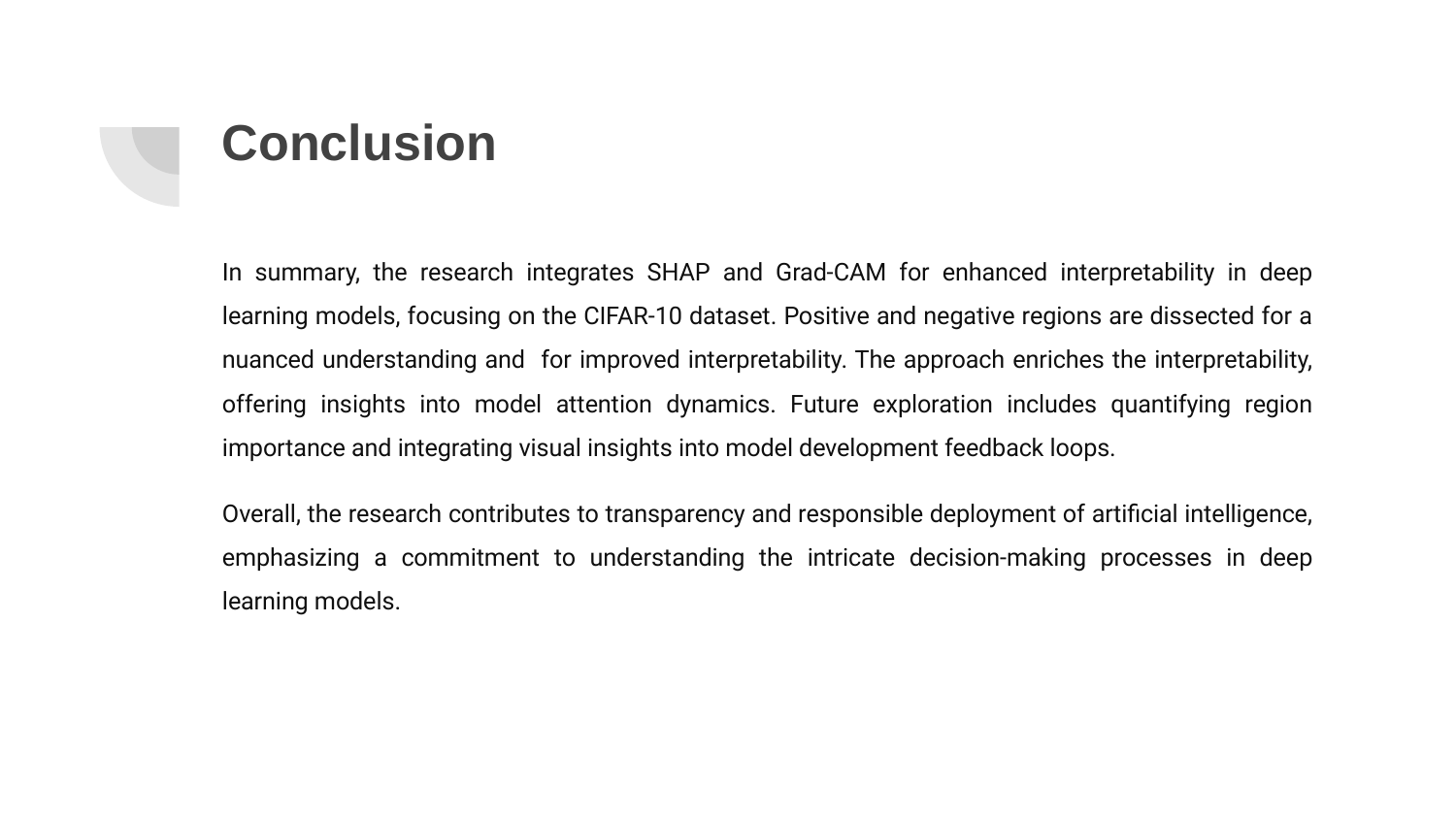

# Conclusion
In summary, the research integrates SHAP and Grad-CAM for enhanced interpretability in deep learning models, focusing on the CIFAR-10 dataset. Positive and negative regions are dissected for a nuanced understanding and  for improved interpretability. The approach enriches the interpretability, offering insights into model attention dynamics. Future exploration includes quantifying region importance and integrating visual insights into model development feedback loops.
Overall, the research contributes to transparency and responsible deployment of artificial intelligence, emphasizing a commitment to understanding the intricate decision-making processes in deep learning models.